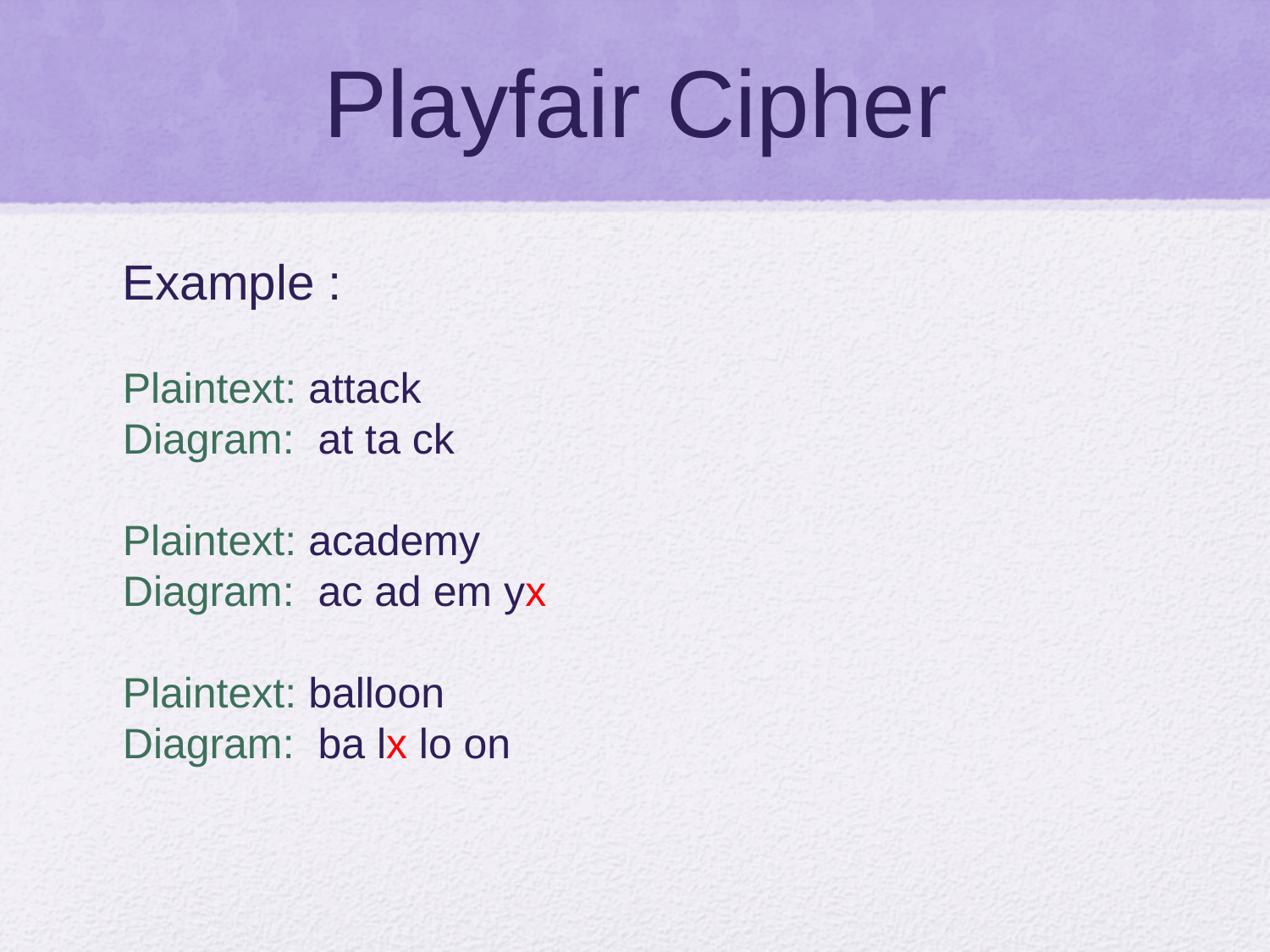

# Playfair Cipher
Example :

Plaintext: attack
Diagram:  at ta ck

Plaintext: academy
Diagram:  ac ad em yx

Plaintext: balloon
Diagram:  ba lx lo on